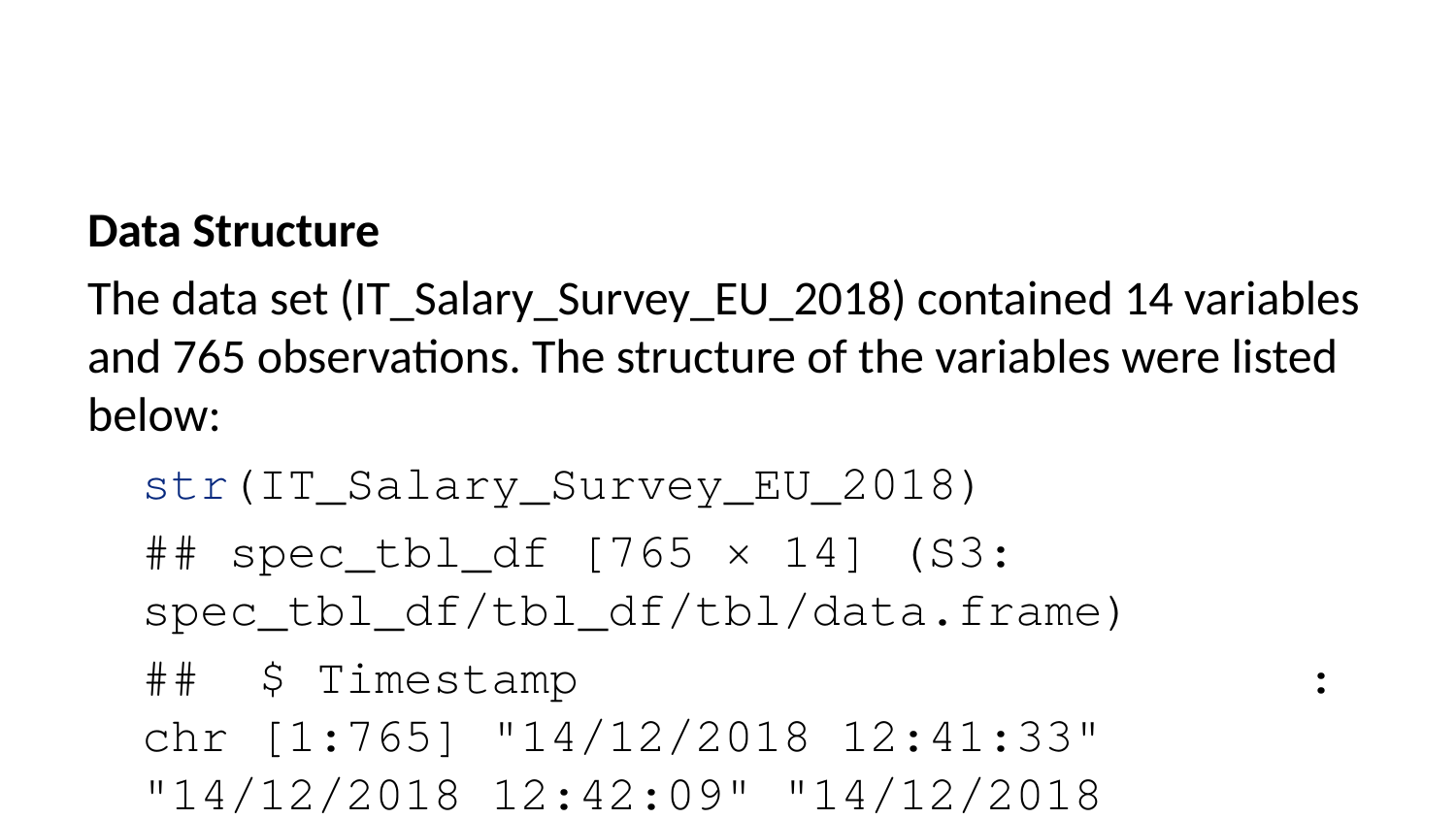

Data Structure
The data set (IT_Salary_Survey_EU_2018) contained 14 variables and 765 observations. The structure of the variables were listed below:
str(IT_Salary_Survey_EU_2018)
## spec_tbl_df [765 × 14] (S3: spec_tbl_df/tbl_df/tbl/data.frame)
##  $ Timestamp                         : chr [1:765] "14/12/2018 12:41:33" "14/12/2018 12:42:09" "14/12/2018 12:47:36" "14/12/2018 12:50:15" ...
##  $ Age                               : num [1:765] 43 33 32 25 39 37 NA 36 32 30 ...
##  $ Gender                            : chr [1:765] "M" "F" "M" "M" ...
##  $ City                              : chr [1:765] "München" "München" "München" "München" ...
##  $ Position                          : chr [1:765] "QA Ingenieur" "Senior PHP Magento developer" "Software Engineer" "Senior Frontend Developer" ...
##  $ Years of experience               : num [1:765] 11 8 10 6 10 8 5 8 3 8 ...
##  $ Your level                        : chr [1:765] "Senior" "Senior" "Senior" "Senior" ...
##  $ Current Salary                    : num [1:765] 77000 65000 88000 78000 69000 98000 65000 109000 65000 60000 ...
##  $ Salary one year ago               : num [1:765] 76200 55000 73000 55000 60000 96000 50000 105000 58000 48000 ...
##  $ Salary two years ago              : num [1:765] 68000 55000 54000 45000 52000 96000 50000 97000 50000 42000 ...
##  $ Are you getting any Stock Options?: chr [1:765] "No" "No" "No" "Yes" ...
##  $ Main language at work             : chr [1:765] "Deutsch" "Deutsch" "Deutsch" "English" ...
##  $ Company size                      : chr [1:765] "100-1000" "50-100" "1000+" "1000+" ...
##  $ Company type                      : chr [1:765] "Product" "Product" "Product" "Product" ...
##  - attr(*, "spec")=
##   .. cols(
##   ..   Timestamp = col_character(),
##   ..   Age = col_double(),
##   ..   Gender = col_character(),
##   ..   City = col_character(),
##   ..   Position = col_character(),
##   ..   `Years of experience` = col_double(),
##   ..   `Your level` = col_character(),
##   ..   `Current Salary` = col_double(),
##   ..   `Salary one year ago` = col_double(),
##   ..   `Salary two years ago` = col_double(),
##   ..   `Are you getting any Stock Options?` = col_character(),
##   ..   `Main language at work` = col_character(),
##   ..   `Company size` = col_character(),
##   ..   `Company type` = col_character()
##   .. )
##  - attr(*, "problems")=<externalptr>